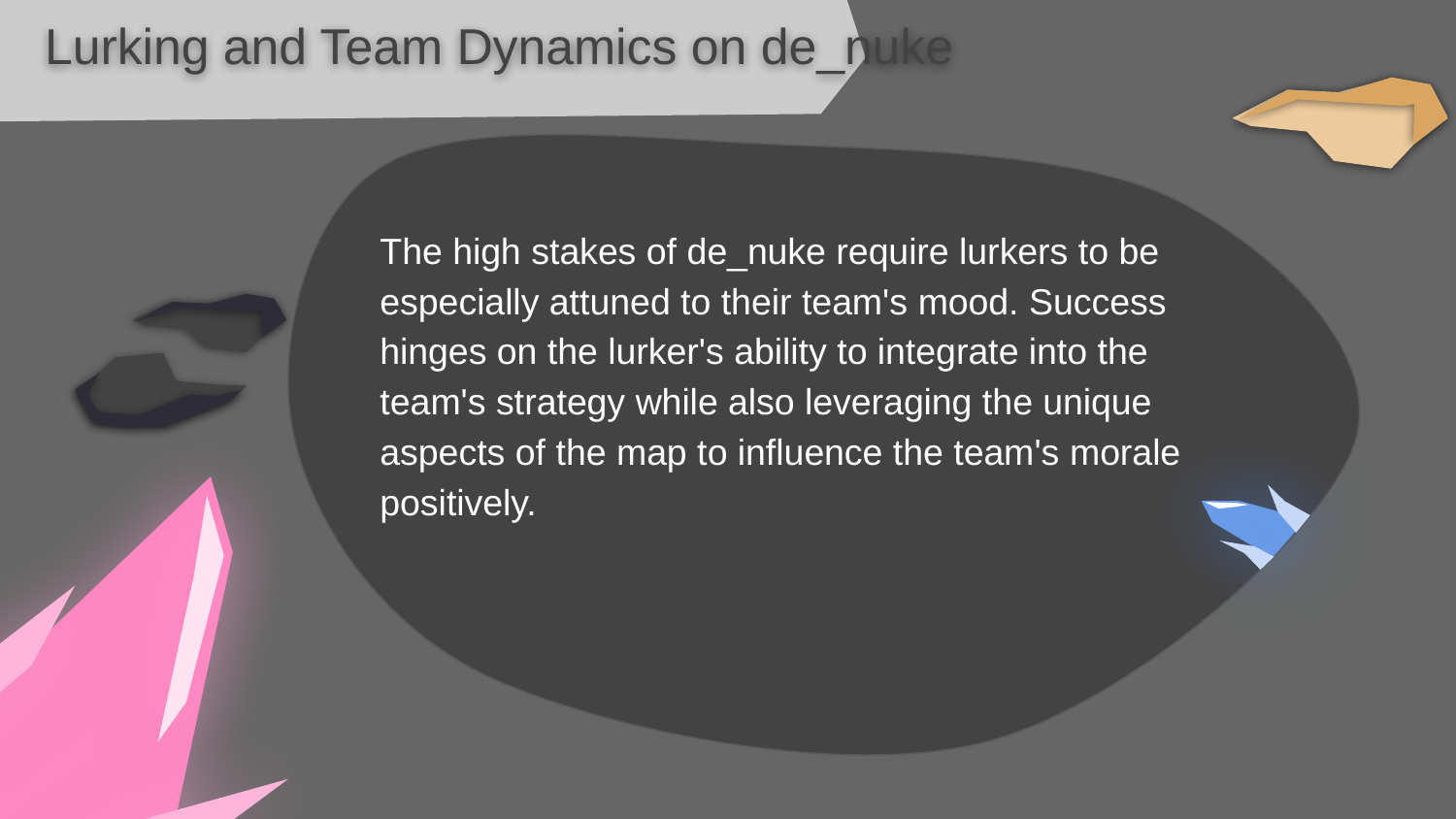

Lurking and Team Dynamics on de_nuke

The high stakes of de_nuke require lurkers to be especially attuned to their team's mood. Success hinges on the lurker's ability to integrate into the team's strategy while also leveraging the unique aspects of the map to influence the team's morale positively.